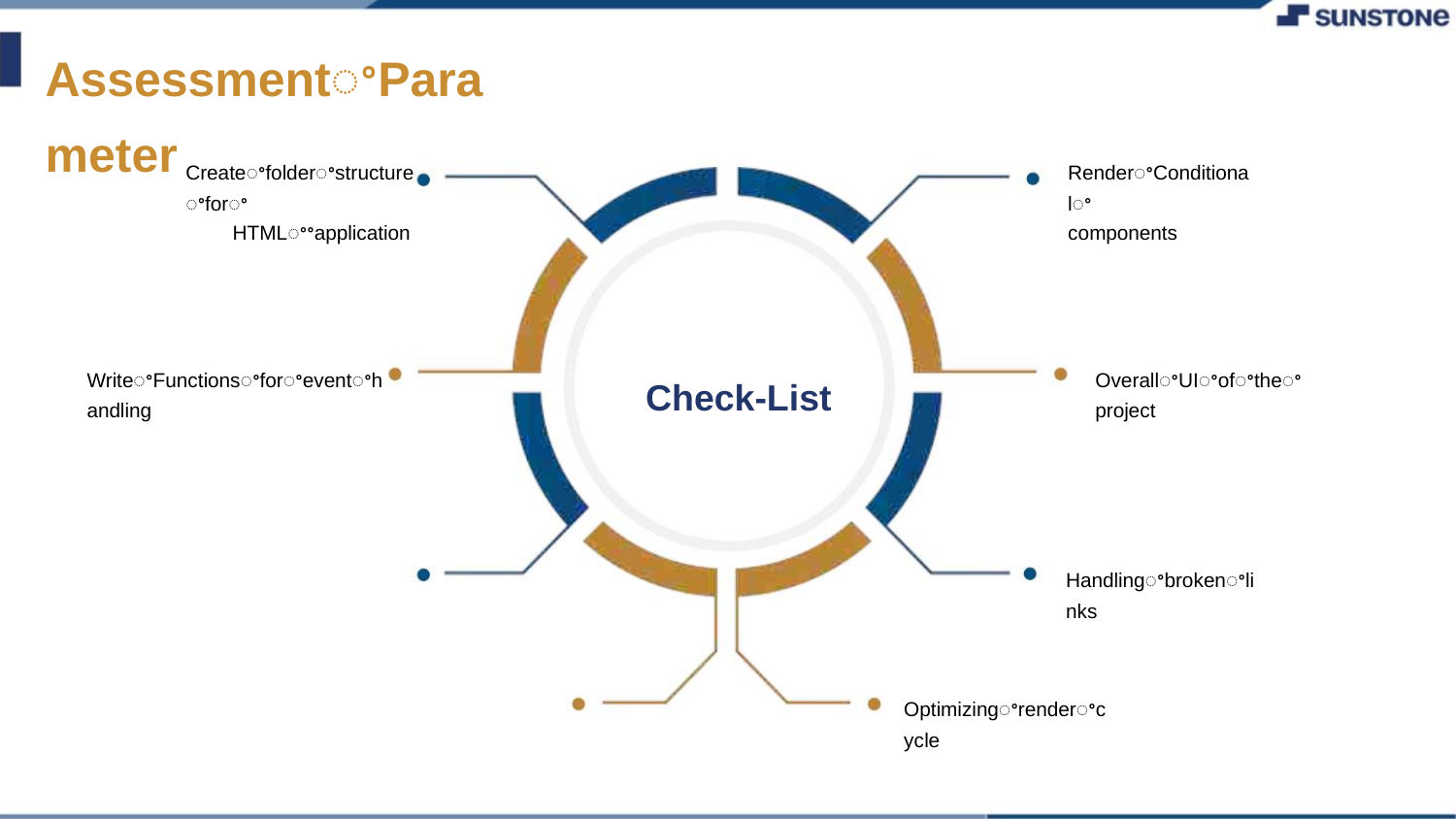

AssessmentꢀParameter
Createꢀfolderꢀstructureꢀforꢀ
HTMLꢀꢀapplication
RenderꢀConditionalꢀ
components
OverallꢀUIꢀofꢀtheꢀproject
WriteꢀFunctionsꢀforꢀeventꢀhandling
Check-List
Handlingꢀbrokenꢀlinks
Optimizingꢀrenderꢀcycle